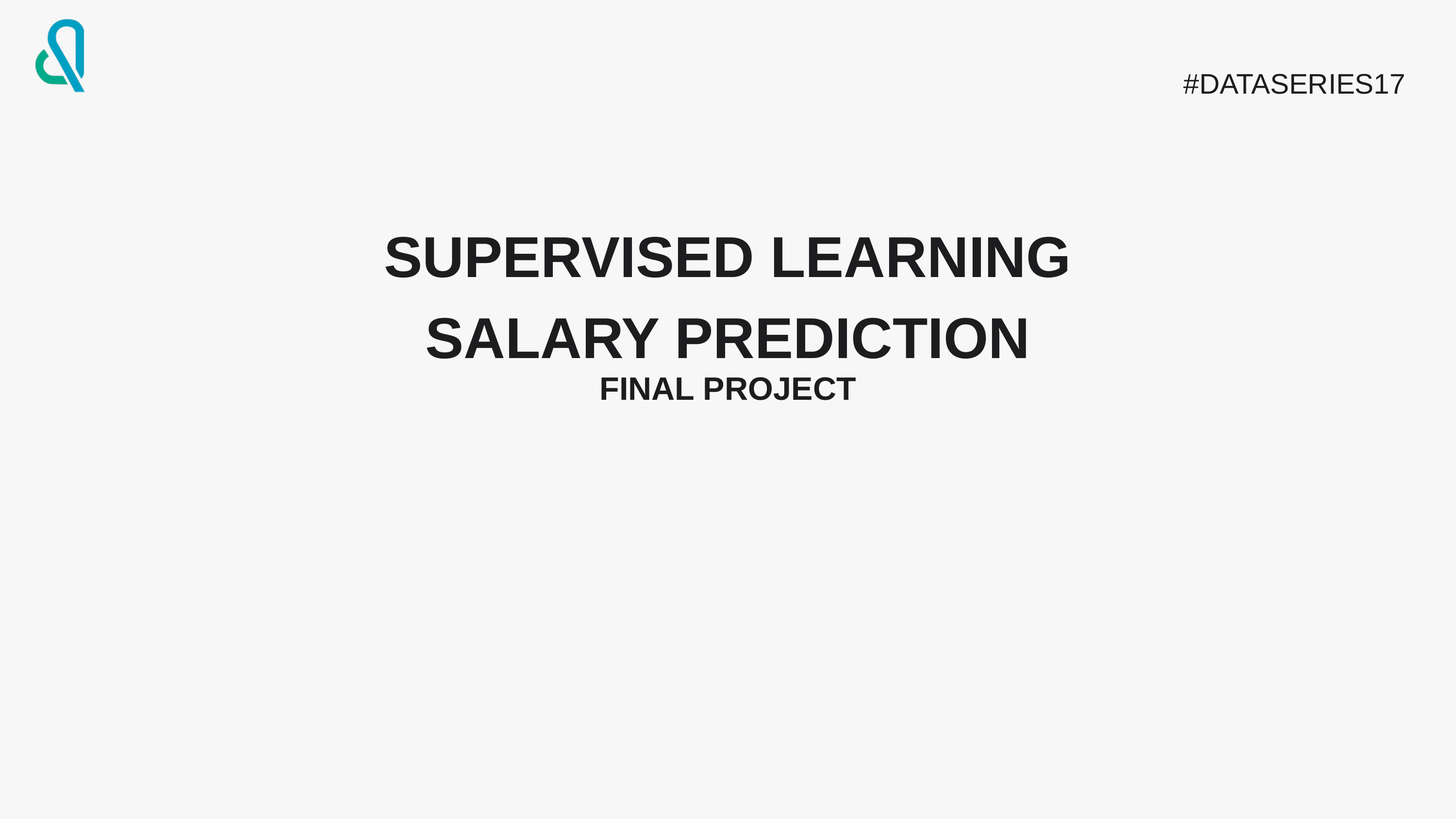

#DATASERIES17
SUPERVISED LEARNING SALARY PREDICTION
FINAL PROJECT